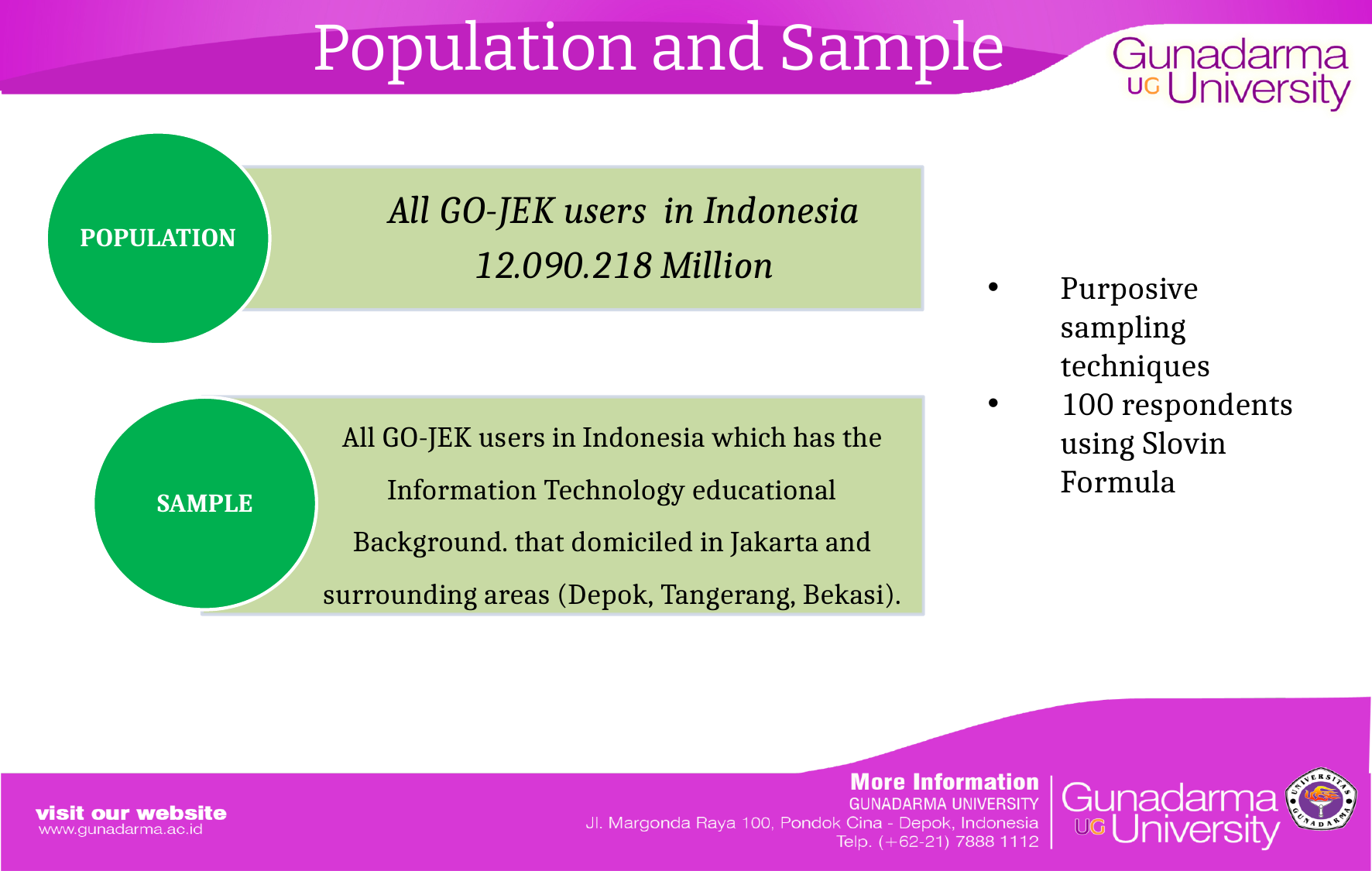

# Population and Sample
All GO-JEK users  in Indonesia
12.090.218 Million
POPULATION
All GO-JEK users in Indonesia which has the Information Technology educational Background. that domiciled in Jakarta and surrounding areas (Depok, Tangerang, Bekasi).
SAMPLE
Purposive sampling techniques
100 respondents using Slovin Formula